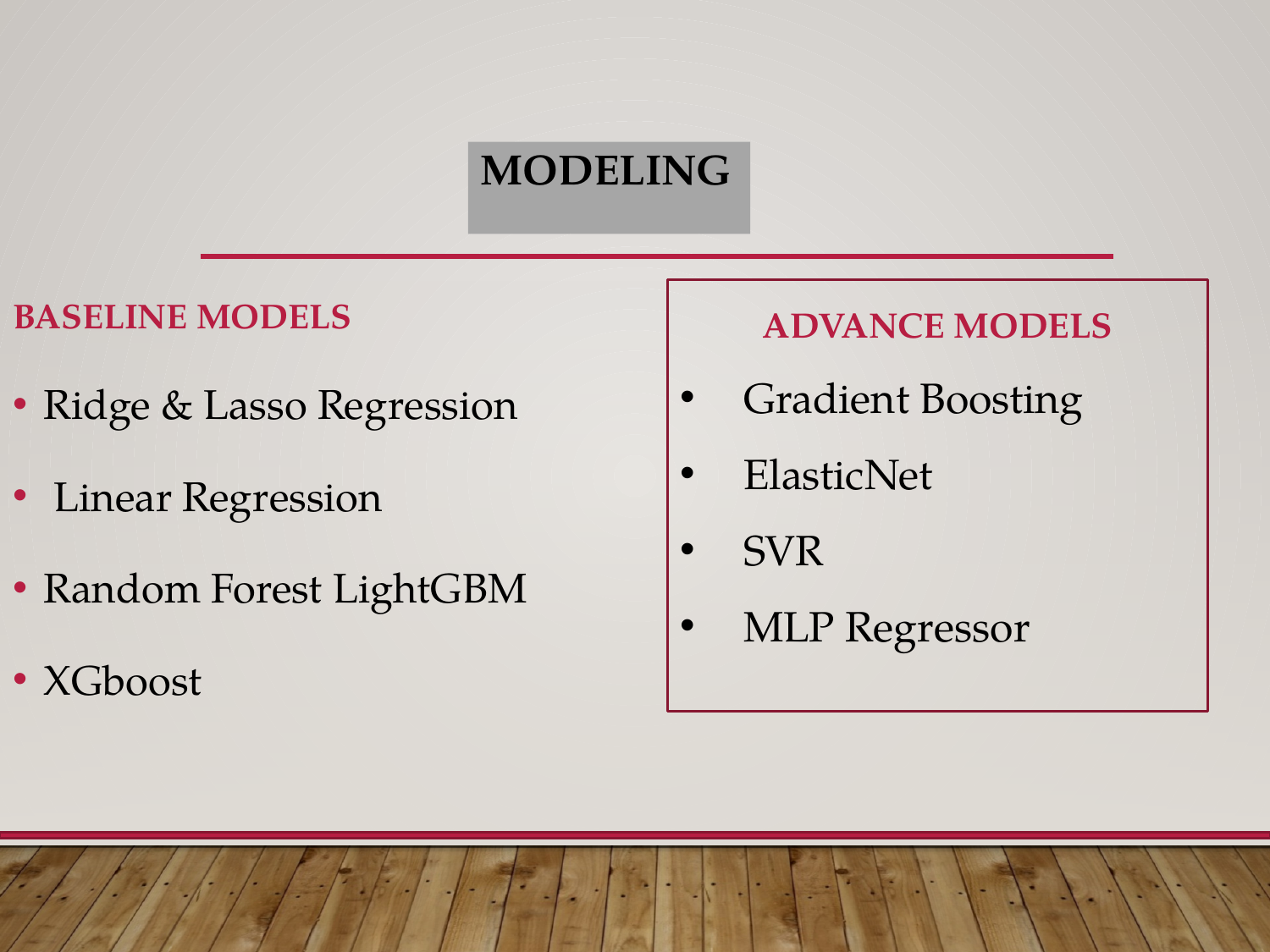

# Modeling
BASELINE MODELS
Ridge & Lasso Regression
 Linear Regression
Random Forest LightGBM
XGboost

ADVANCE MODELS
Gradient Boosting
ElasticNet
SVR
MLP Regressor